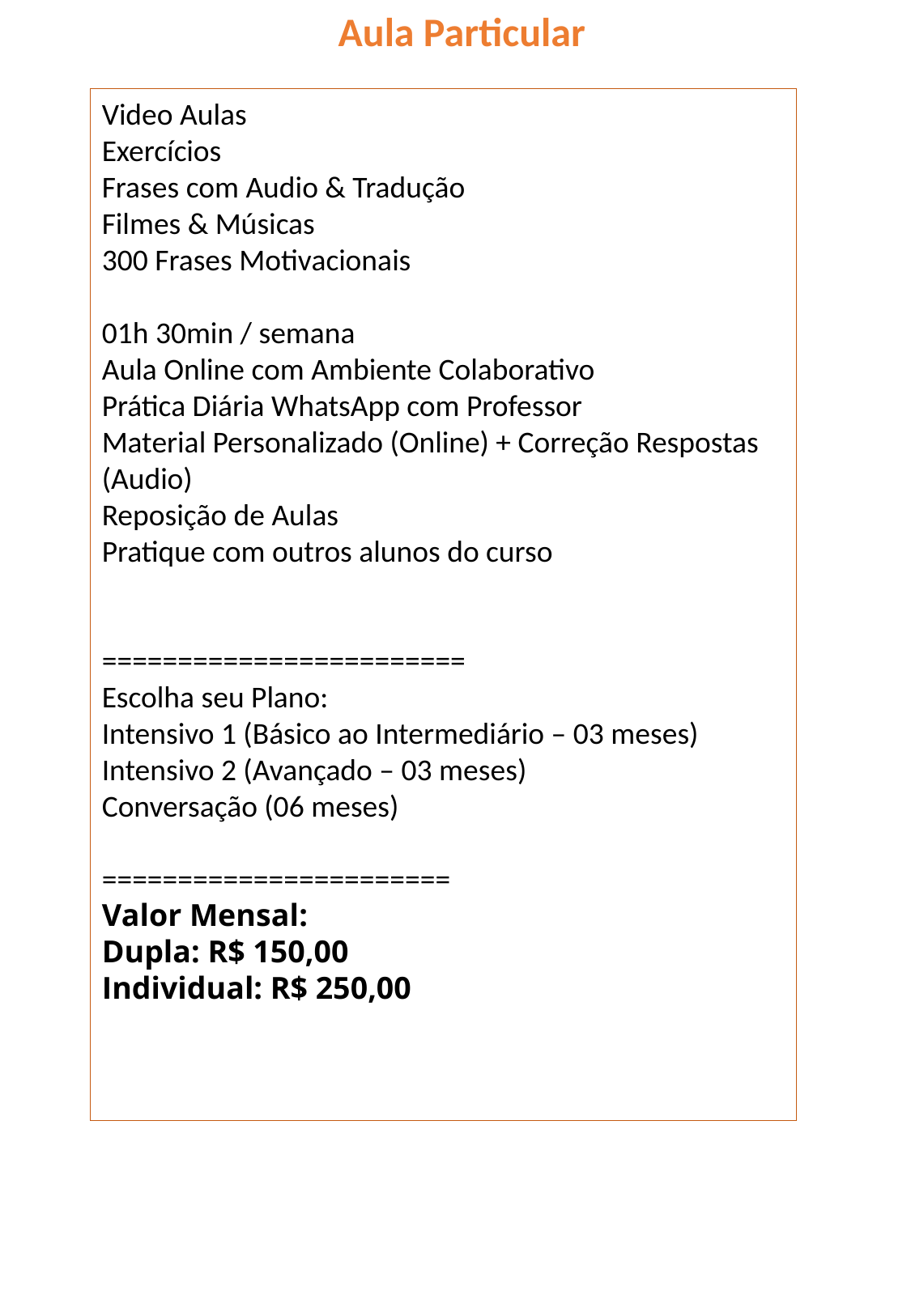

Aula Particular
Video Aulas
Exercícios
Frases com Audio & Tradução
Filmes & Músicas
300 Frases Motivacionais

01h 30min / semana
Aula Online com Ambiente Colaborativo
Prática Diária WhatsApp com Professor
Material Personalizado (Online) + Correção Respostas (Audio)
Reposição de Aulas
Pratique com outros alunos do curso

========================
Escolha seu Plano:
Intensivo 1 (Básico ao Intermediário – 03 meses)
Intensivo 2 (Avançado – 03 meses)
Conversação (06 meses)

=======================
Valor Mensal:
Dupla: R$ 150,00
Individual: R$ 250,00